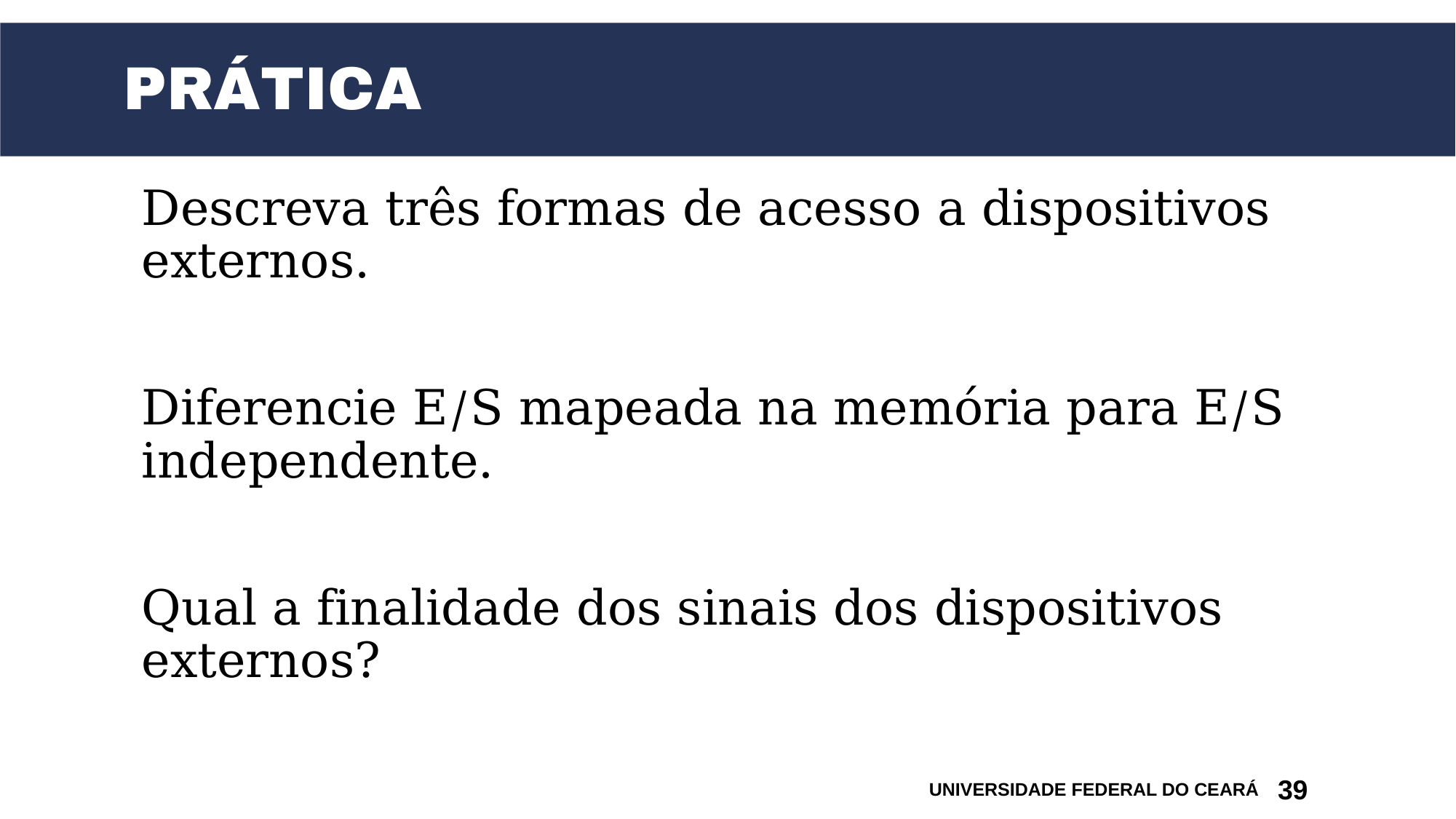

# PRÁTICA
Descreva três formas de acesso a dispositivos externos.

Diferencie E/S mapeada na memória para E/S independente.

Qual a finalidade dos sinais dos dispositivos externos?

UNIVERSIDADE FEDERAL DO CEARÁ
39